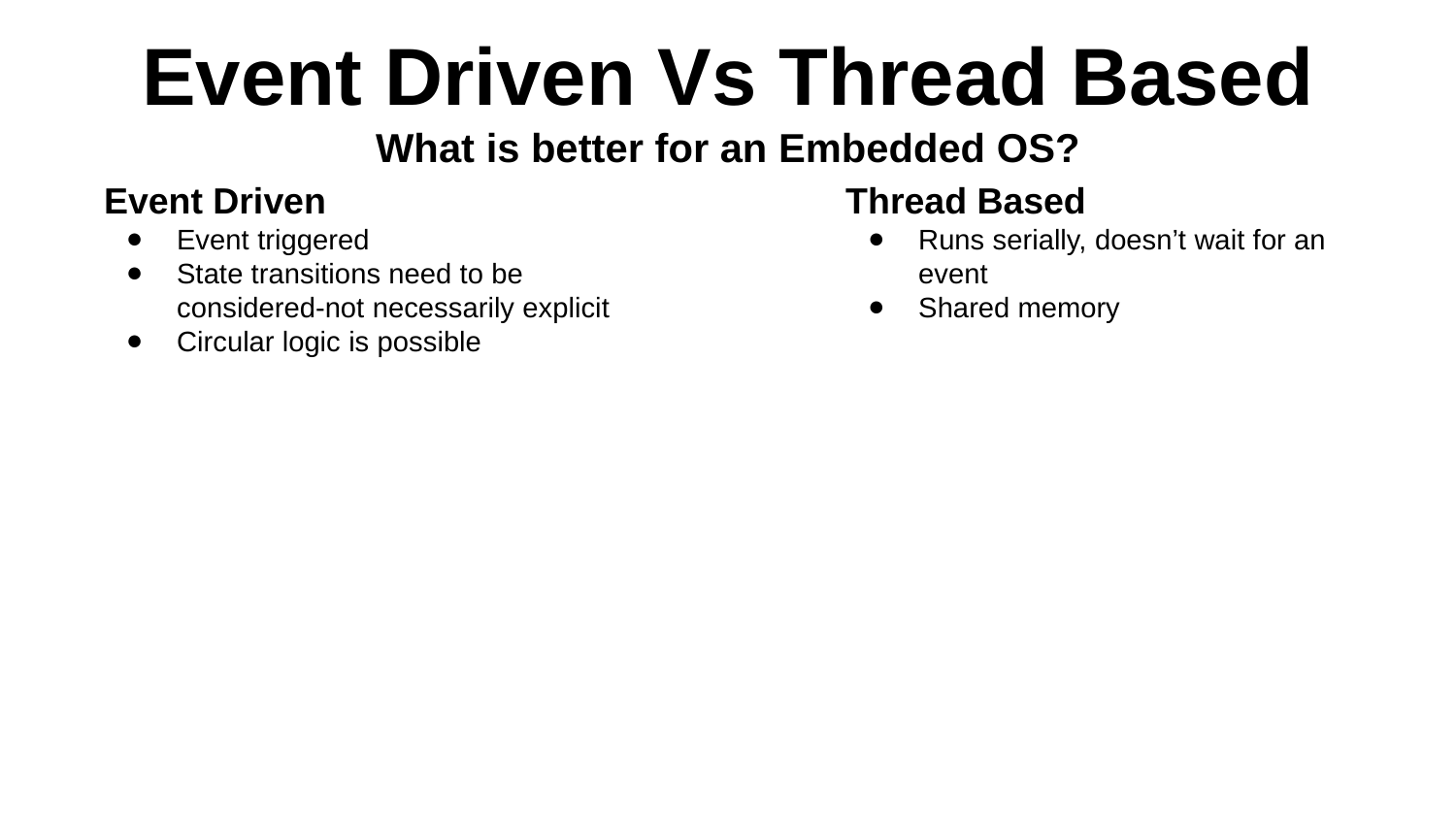

Event Driven Vs Thread Based
What is better for an Embedded OS?
Event Driven
Event triggered
State transitions need to be considered-not necessarily explicit
Circular logic is possible
Thread Based
Runs serially, doesn’t wait for an event
Shared memory